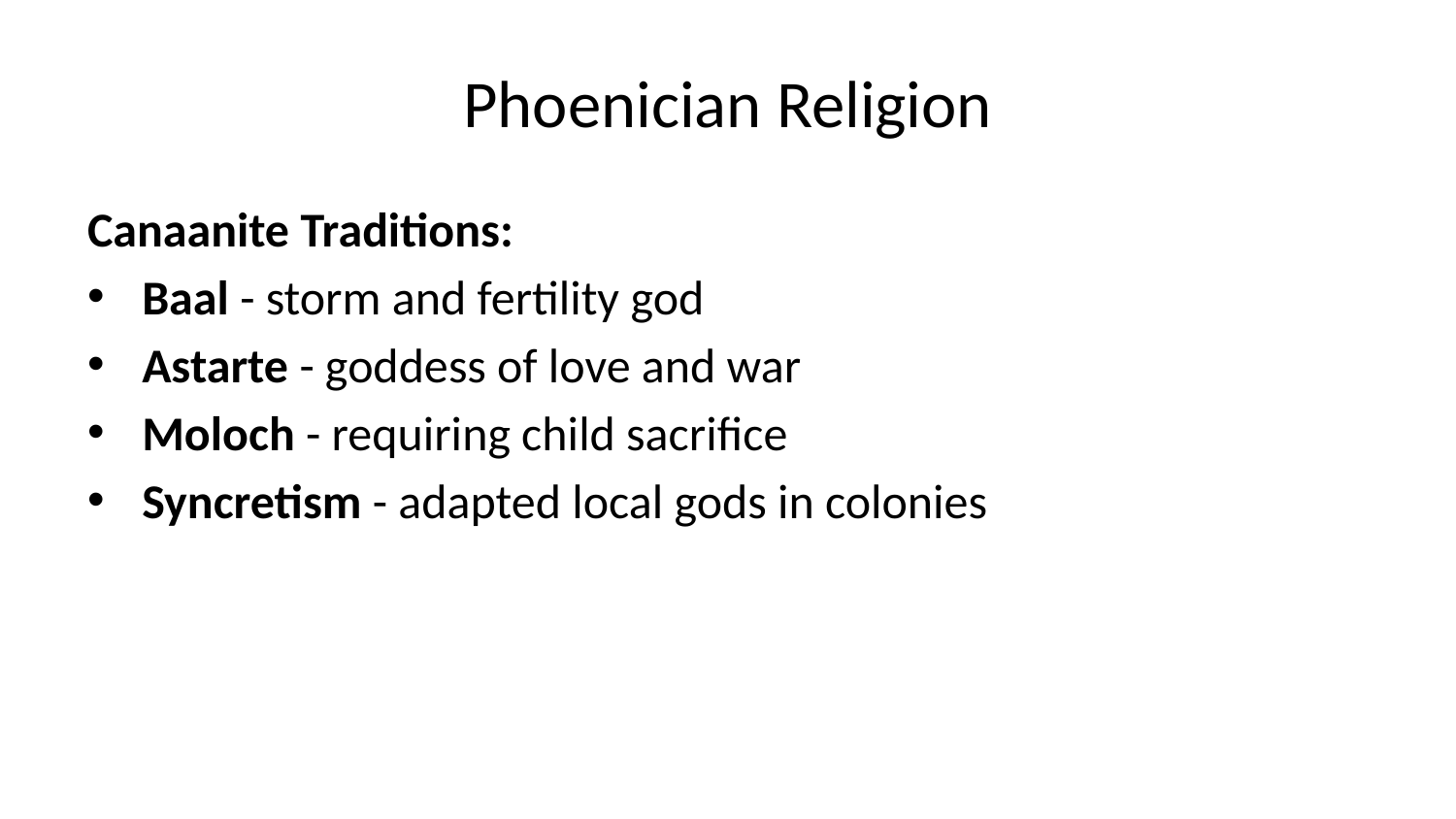

# Phoenician Religion
Canaanite Traditions:
Baal - storm and fertility god
Astarte - goddess of love and war
Moloch - requiring child sacrifice
Syncretism - adapted local gods in colonies